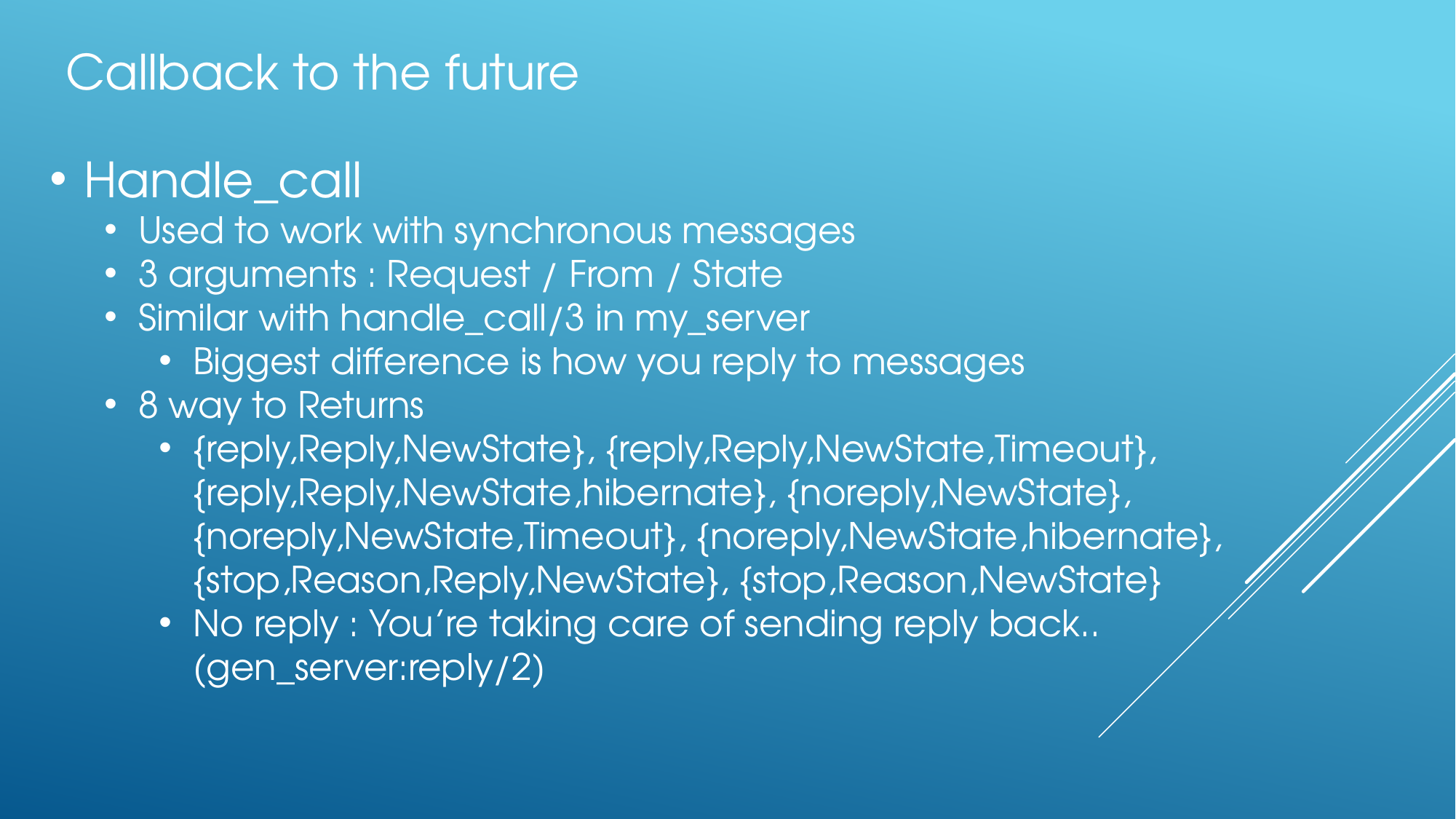

Callback to the future
Handle_call
Used to work with synchronous messages
3 arguments : Request / From / State
Similar with handle_call/3 in my_server
Biggest difference is how you reply to messages
8 way to Returns
{reply,Reply,NewState}, {reply,Reply,NewState,Timeout}, {reply,Reply,NewState,hibernate}, {noreply,NewState}, {noreply,NewState,Timeout}, {noreply,NewState,hibernate}, {stop,Reason,Reply,NewState}, {stop,Reason,NewState}
No reply : You’re taking care of sending reply back.. (gen_server:reply/2)